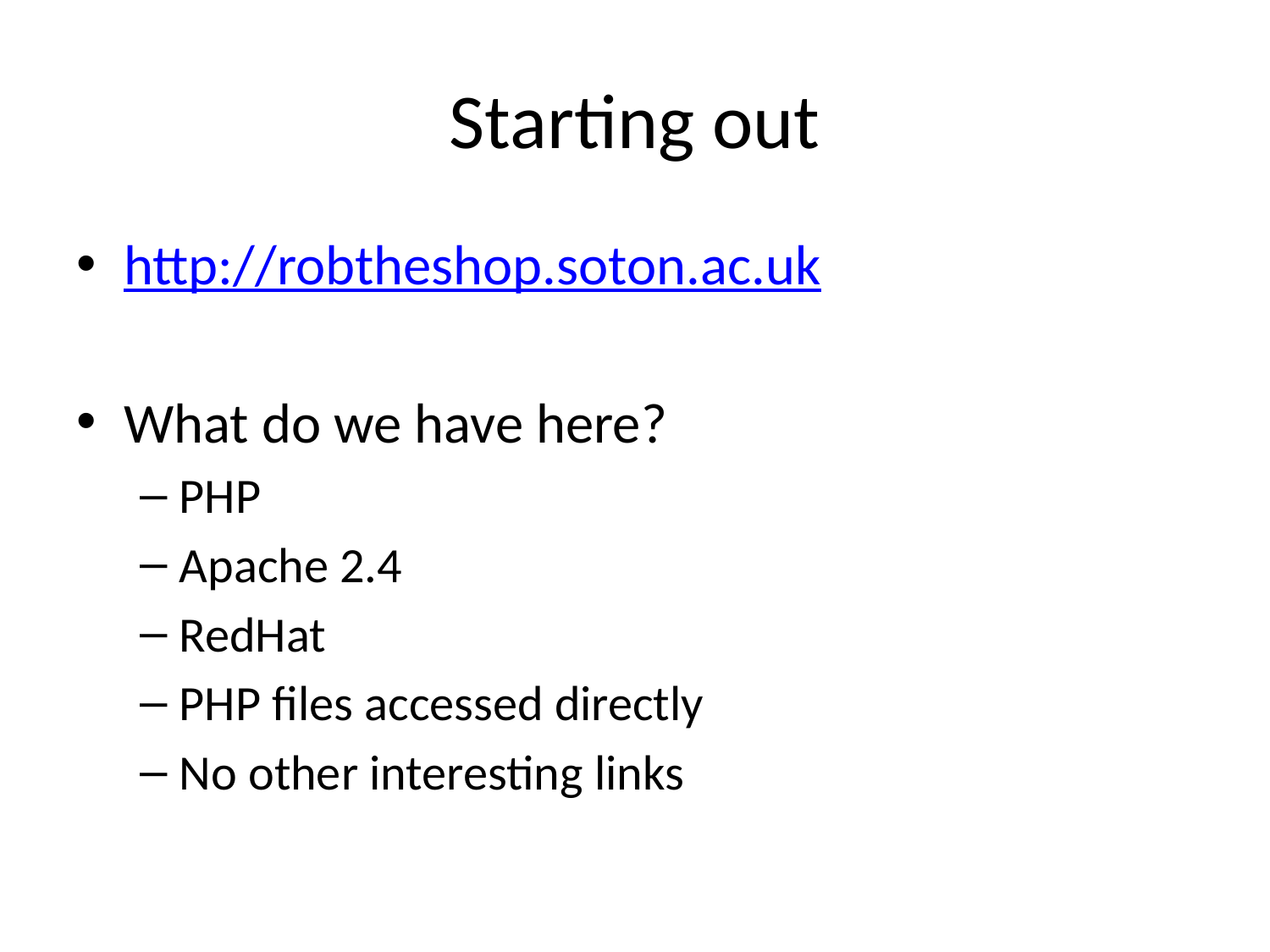

# Starting out
http://robtheshop.soton.ac.uk

What do we have here?
PHP
Apache 2.4
RedHat
PHP files accessed directly
No other interesting links